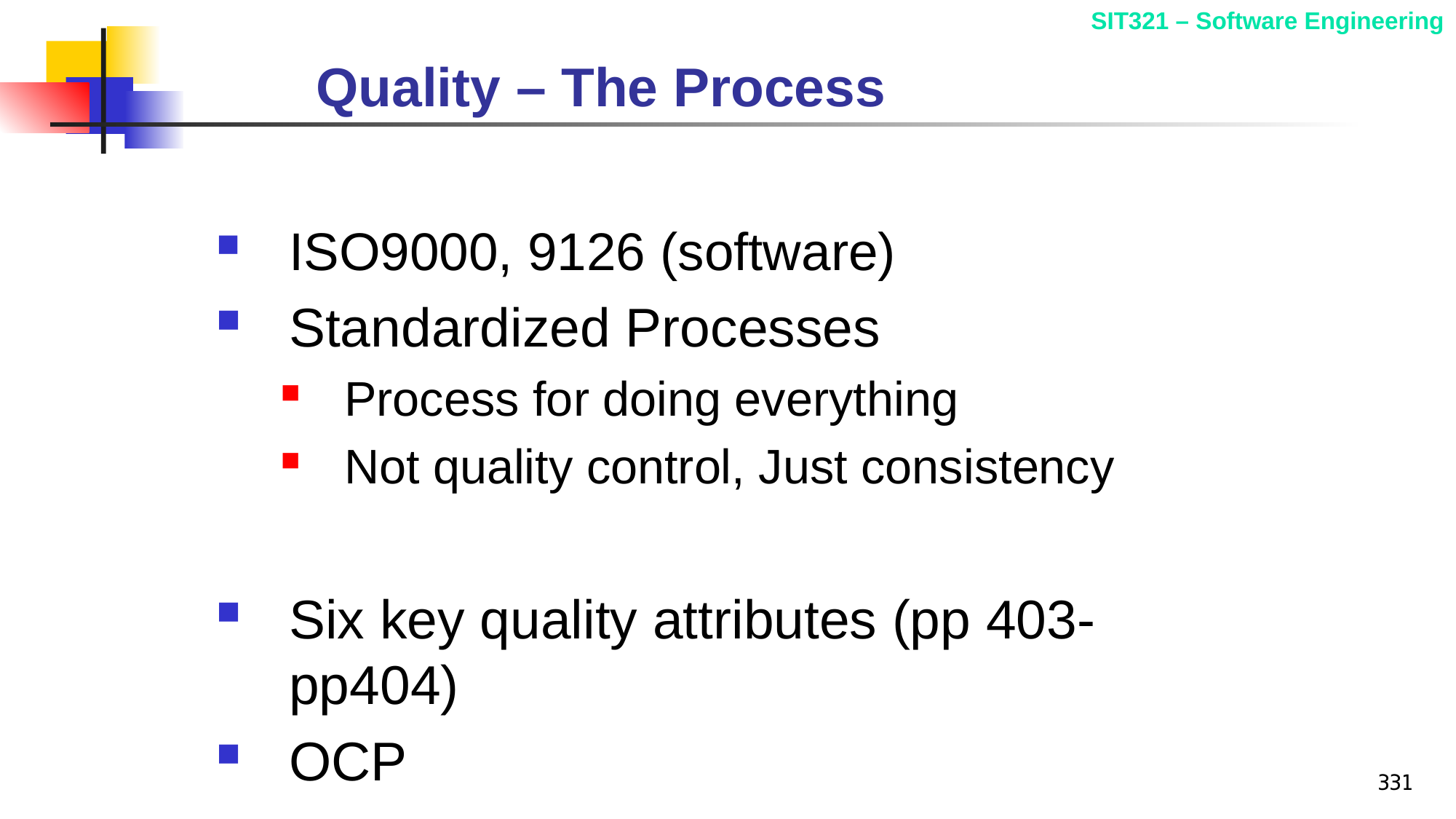

# Quality – The Process
ISO9000, 9126 (software)
Standardized Processes
Process for doing everything
Not quality control, Just consistency

Six key quality attributes (pp 403-pp404)
OCP

331